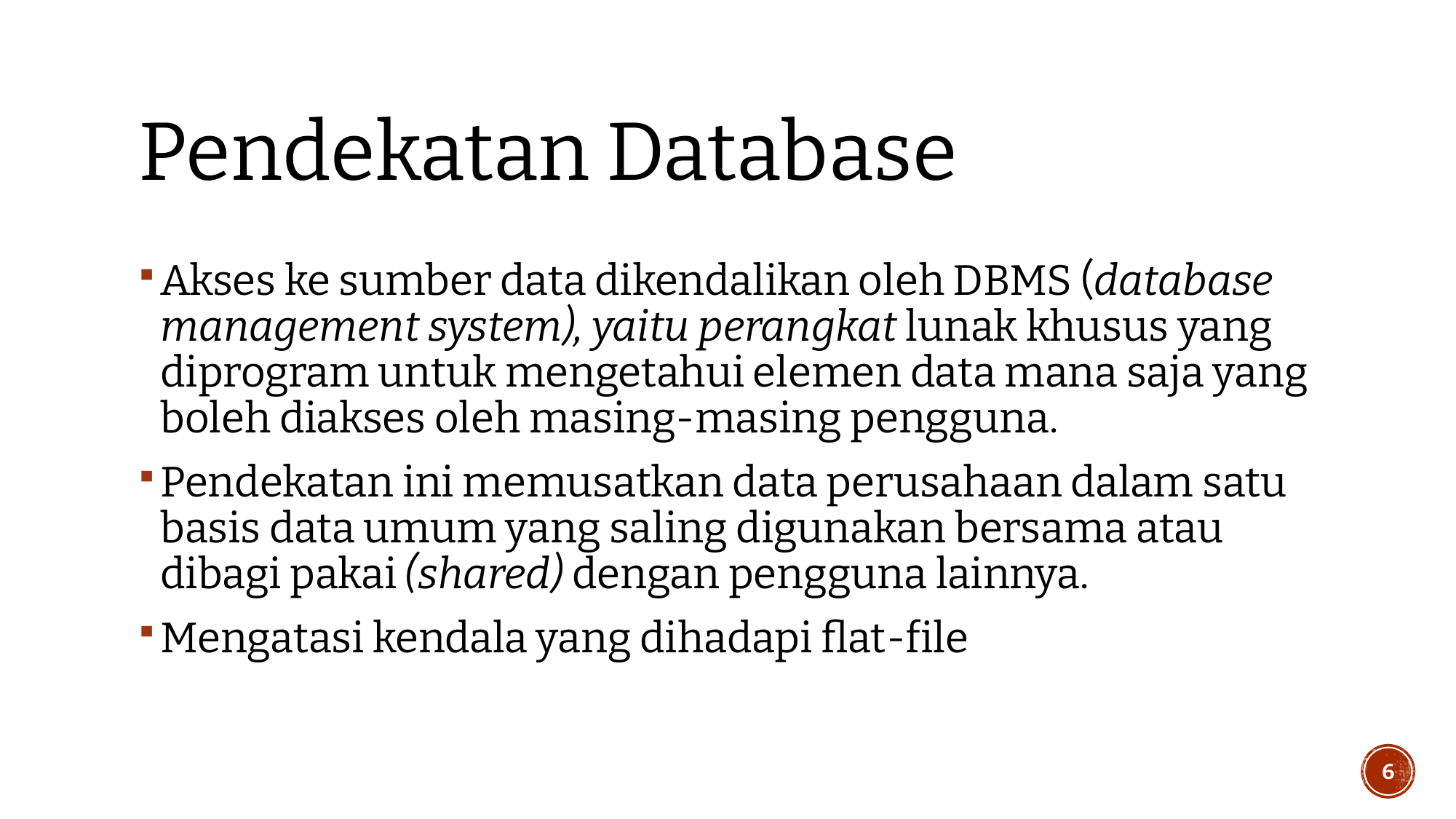

# Pendekatan Database
Akses ke sumber data dikendalikan oleh DBMS (database management system), yaitu perangkat lunak khusus yang diprogram untuk mengetahui elemen data mana saja yang boleh diakses oleh masing-masing pengguna.
Pendekatan ini memusatkan data perusahaan dalam satu basis data umum yang saling digunakan bersama atau dibagi pakai (shared) dengan pengguna lainnya.
Mengatasi kendala yang dihadapi flat-file
6